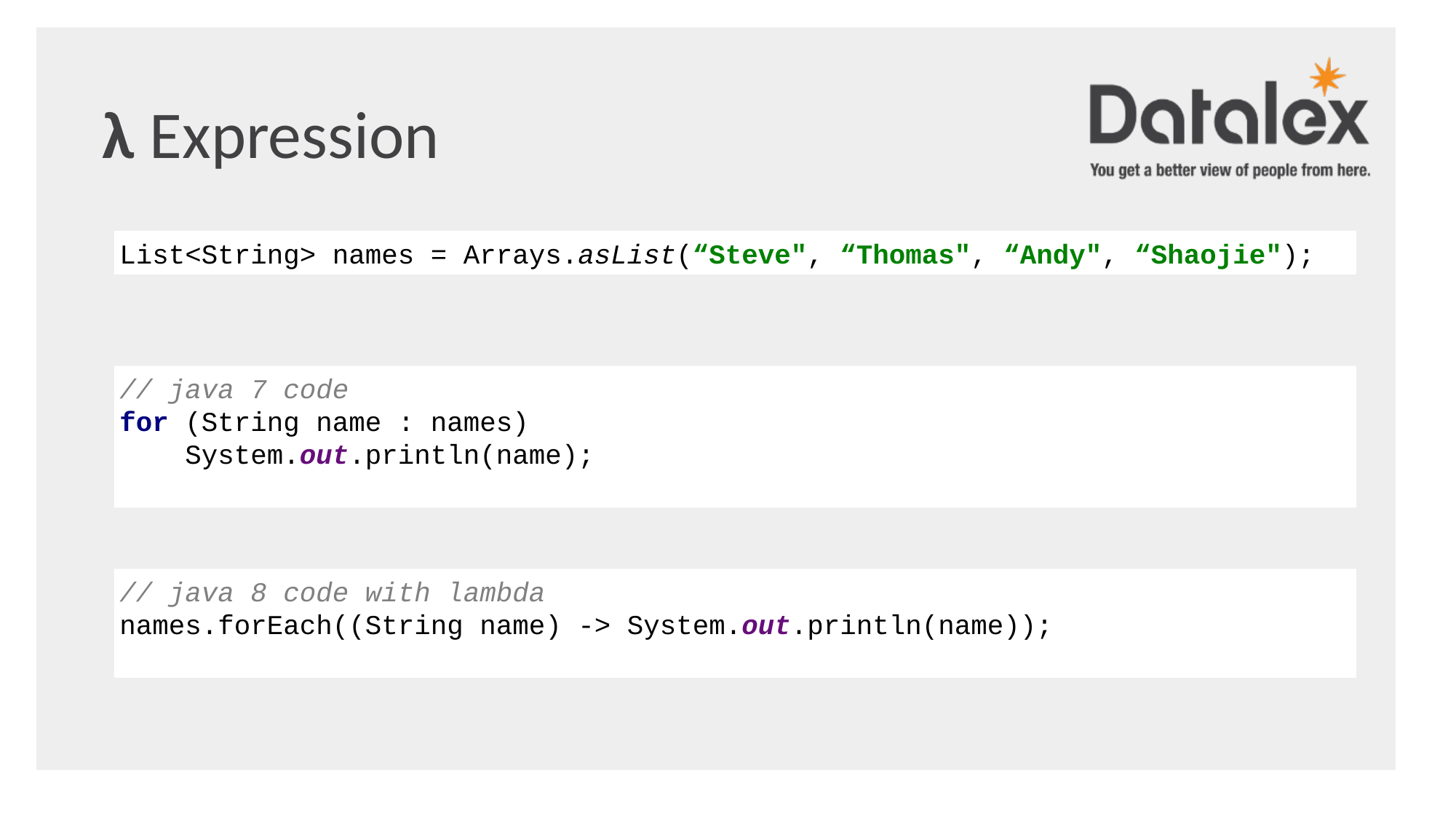

λ Expression
List<String> names = Arrays.asList(“Steve", “Thomas", “Andy", “Shaojie");
// java 7 code
for (String name : names)
    System.out.println(name);
// java 8 code with lambda
names.forEach((String name) -> System.out.println(name));